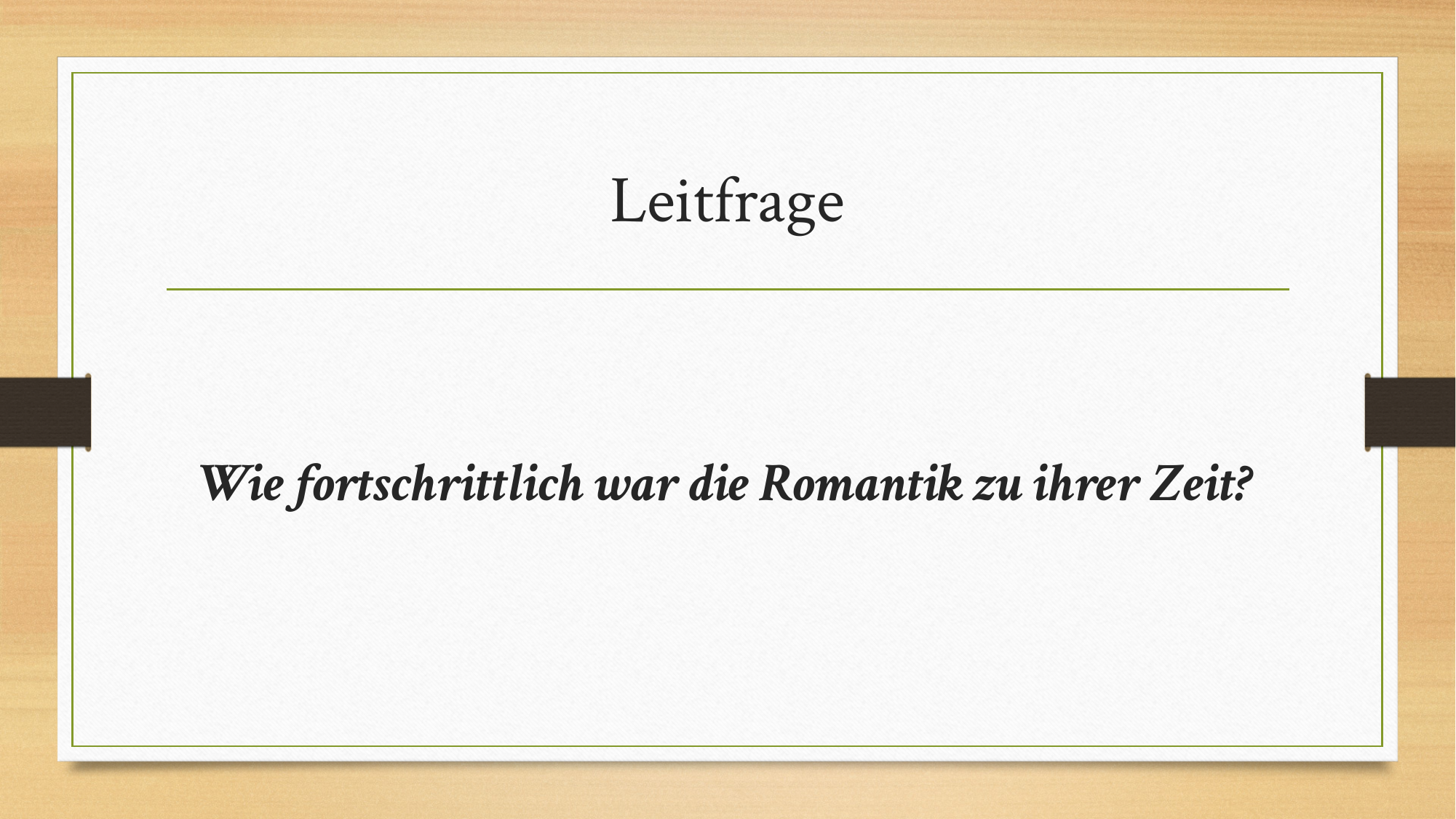

# Leitfrage
Wie fortschrittlich war die Romantik zu ihrer Zeit?